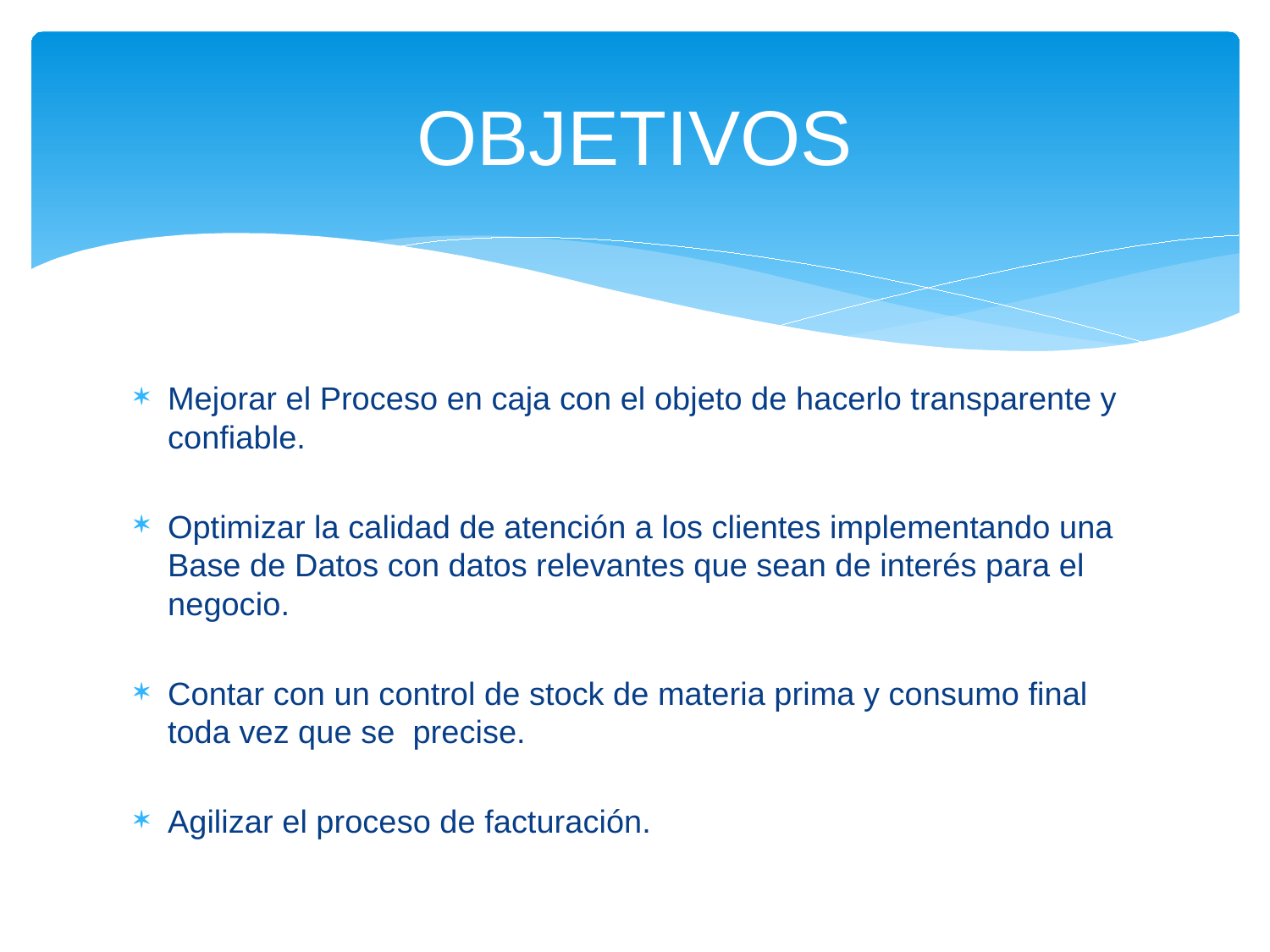

# OBJETIVOS
Mejorar el Proceso en caja con el objeto de hacerlo transparente y confiable.

Optimizar la calidad de atención a los clientes implementando una Base de Datos con datos relevantes que sean de interés para el negocio.

Contar con un control de stock de materia prima y consumo final toda vez que se  precise.

Agilizar el proceso de facturación.